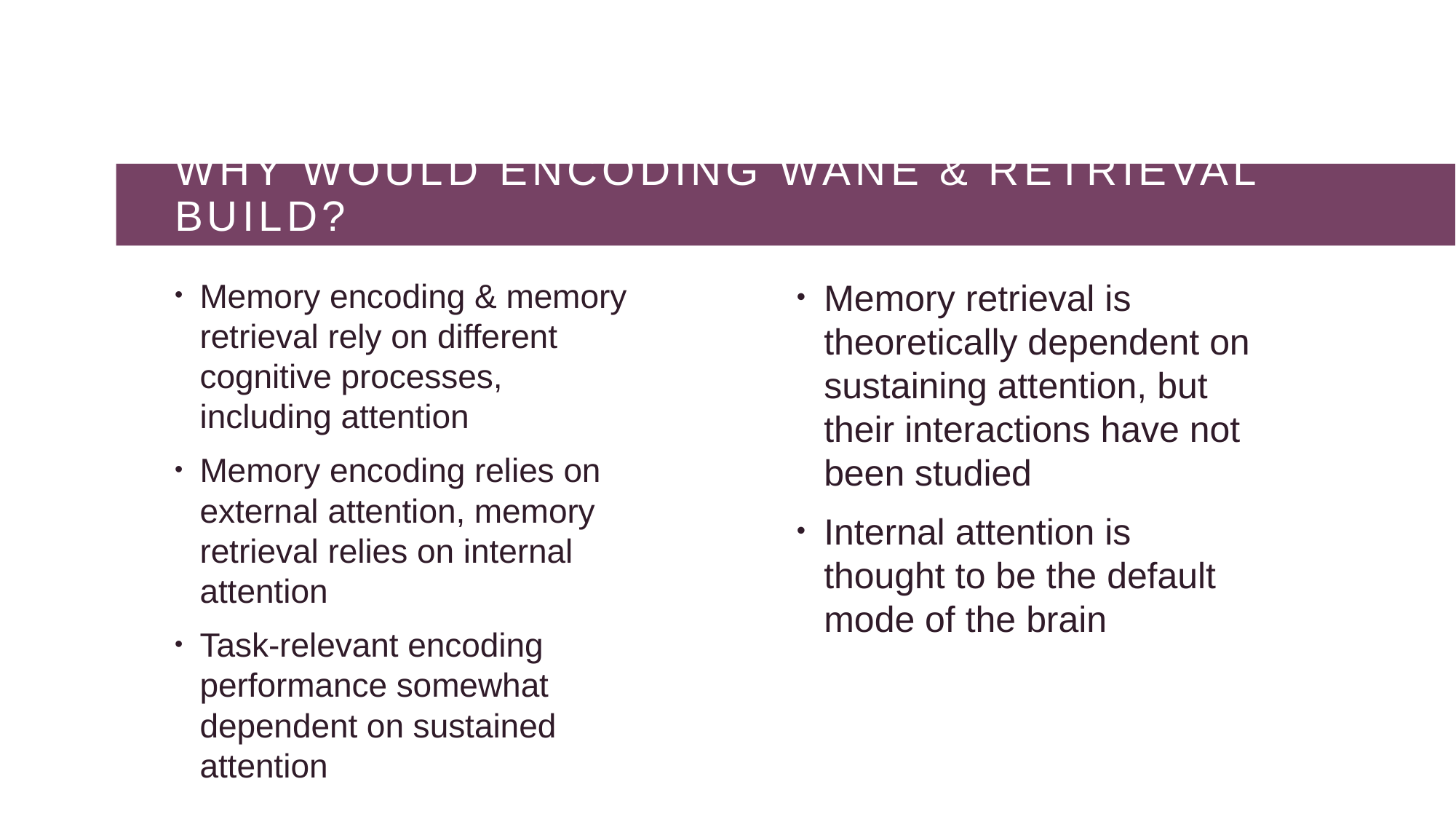

# Why would encoding wane & Retrieval Build?

Memory encoding & memory retrieval rely on different cognitive processes, including attention
Memory encoding relies on external attention, memory retrieval relies on internal attention
Task-relevant encoding performance somewhat dependent on sustained attention
Memory retrieval is theoretically dependent on sustaining attention, but their interactions have not been studied
Internal attention is thought to be the default mode of the brain